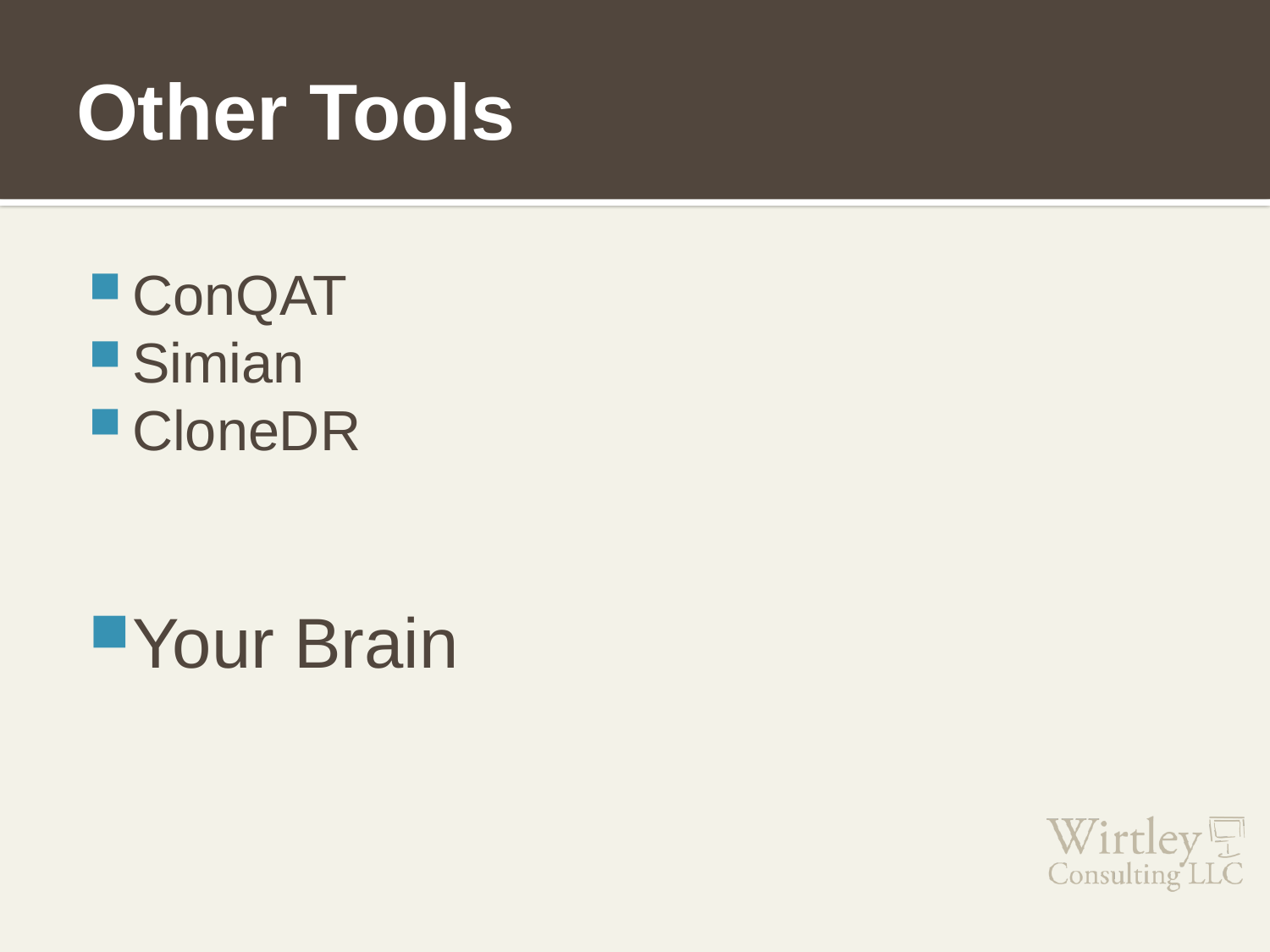

# Other Tools
ConQAT
Simian
CloneDR

Your Brain